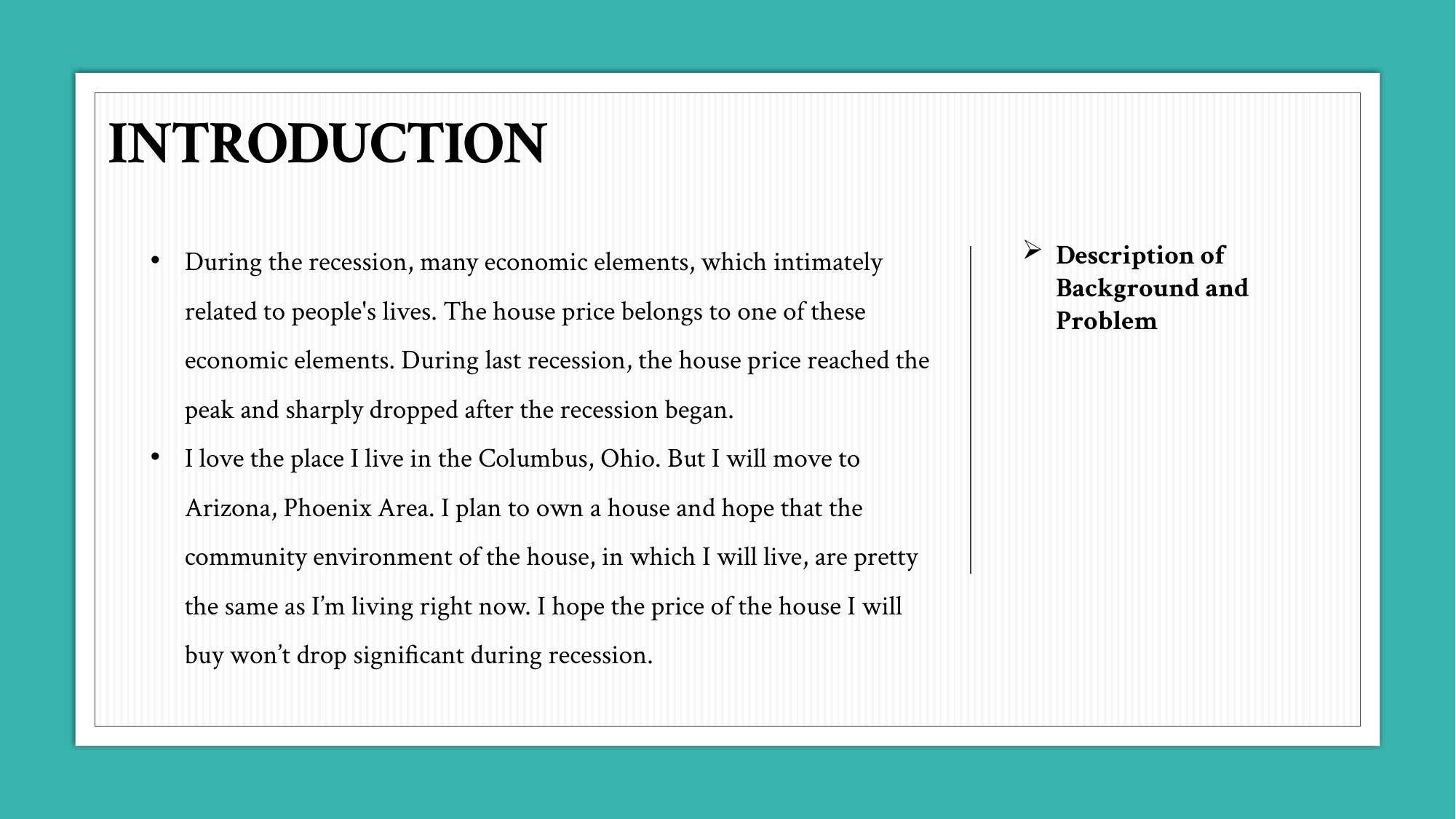

# Introduction
During the recession, many economic elements, which intimately related to people's lives. The house price belongs to one of these economic elements. During last recession, the house price reached the peak and sharply dropped after the recession began.
I love the place I live in the Columbus, Ohio. But I will move to Arizona, Phoenix Area. I plan to own a house and hope that the community environment of the house, in which I will live, are pretty the same as I’m living right now. I hope the price of the house I will buy won’t drop significant during recession.
Description of Background and Problem